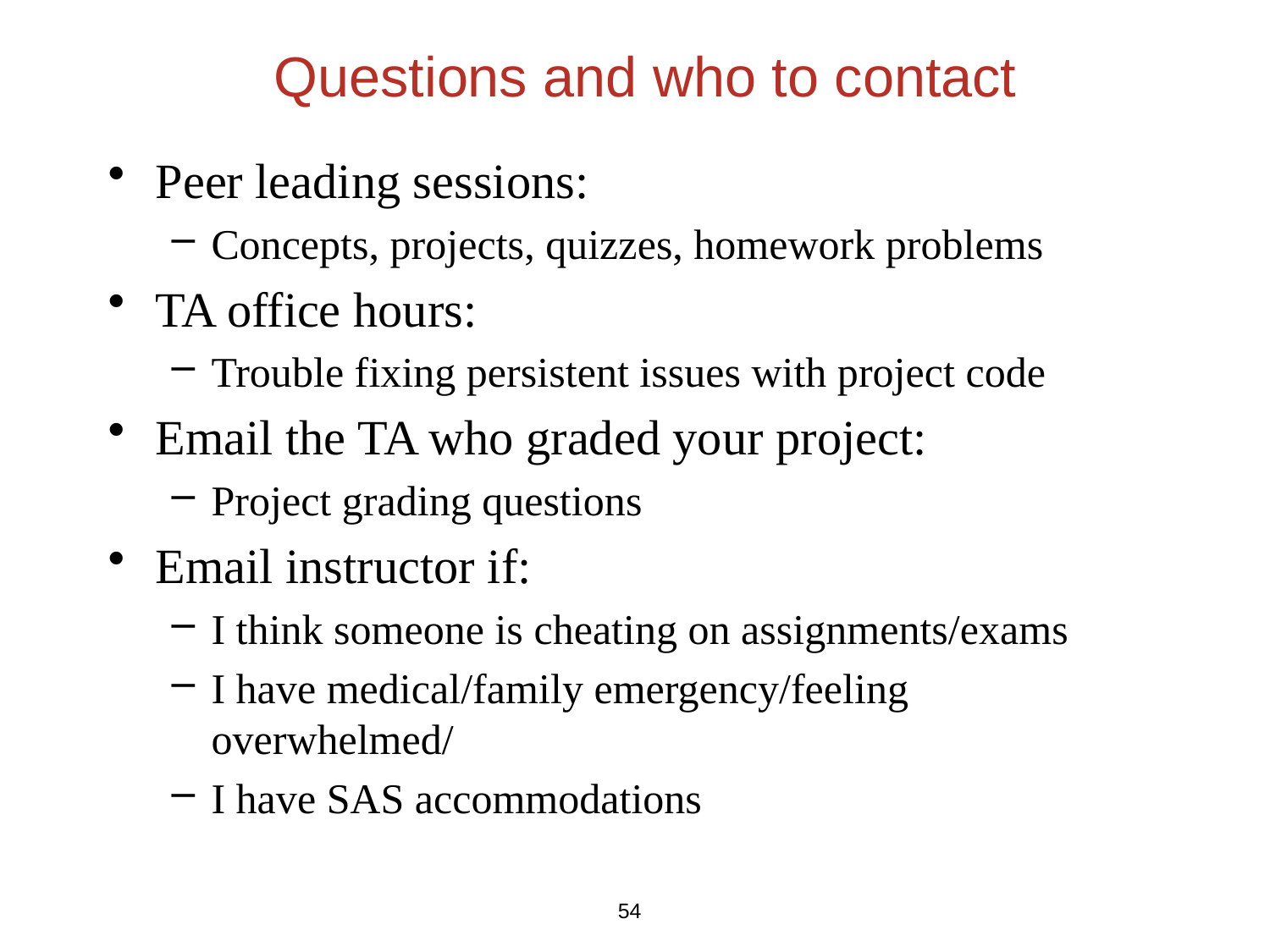

# Questions and who to contact
Peer leading sessions:
Concepts, projects, quizzes, homework problems
TA office hours:
Trouble fixing persistent issues with project code
Email the TA who graded your project:
Project grading questions
Email instructor if:
I think someone is cheating on assignments/exams
I have medical/family emergency/feeling overwhelmed/
I have SAS accommodations

54